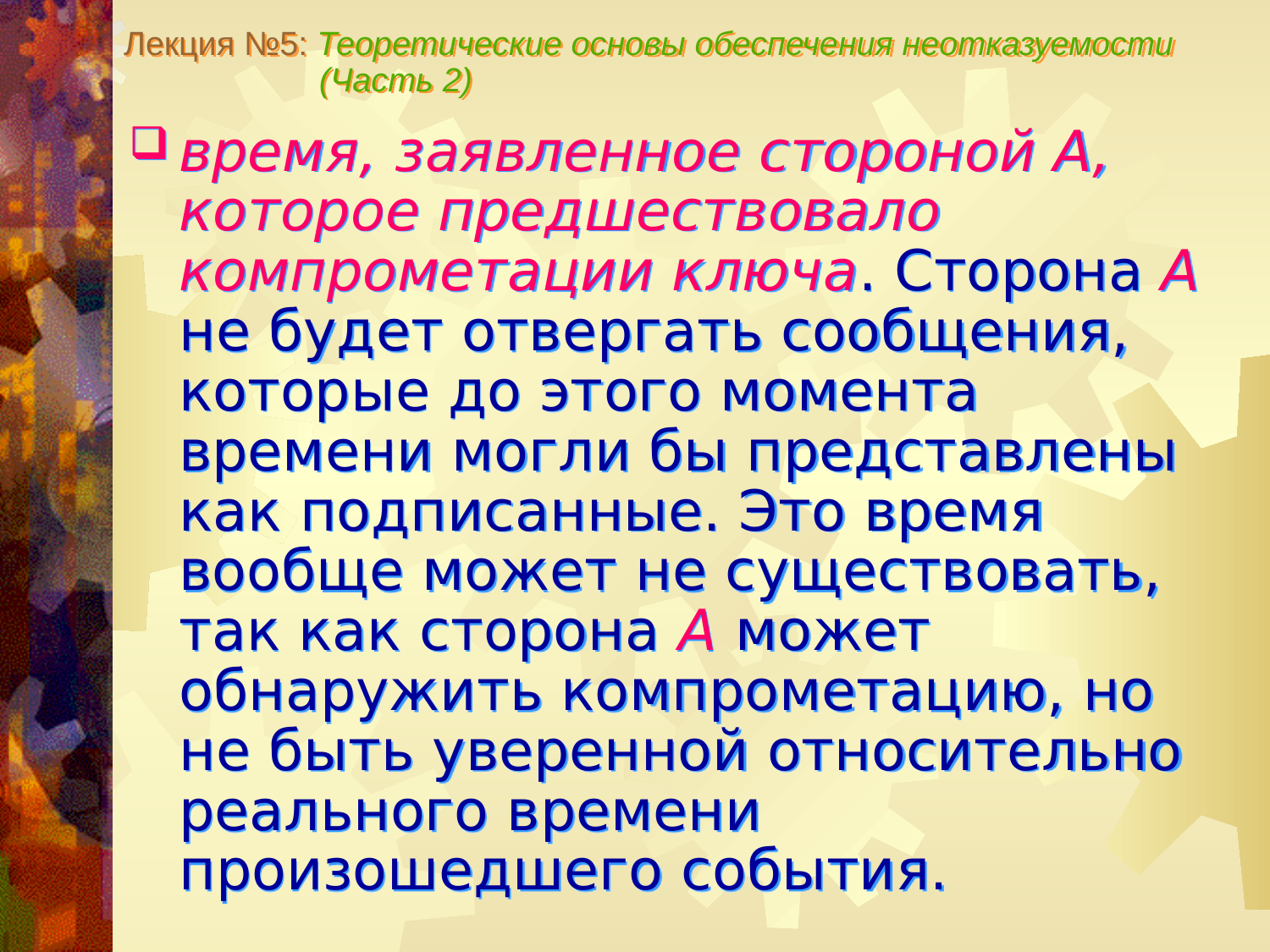

Лекция №5: Теоретические основы обеспечения неотказуемости
                       (Часть 2)
время, заявленное стороной А, которое предшествовало компрометации ключа. Сторона А не будет отвергать сообщения, которые до этого момента времени могли бы представлены как подписанные. Это время вообще может не существовать, так как сторона А может обнаружить компрометацию, но не быть уверенной относительно реального времени произошедшего события.